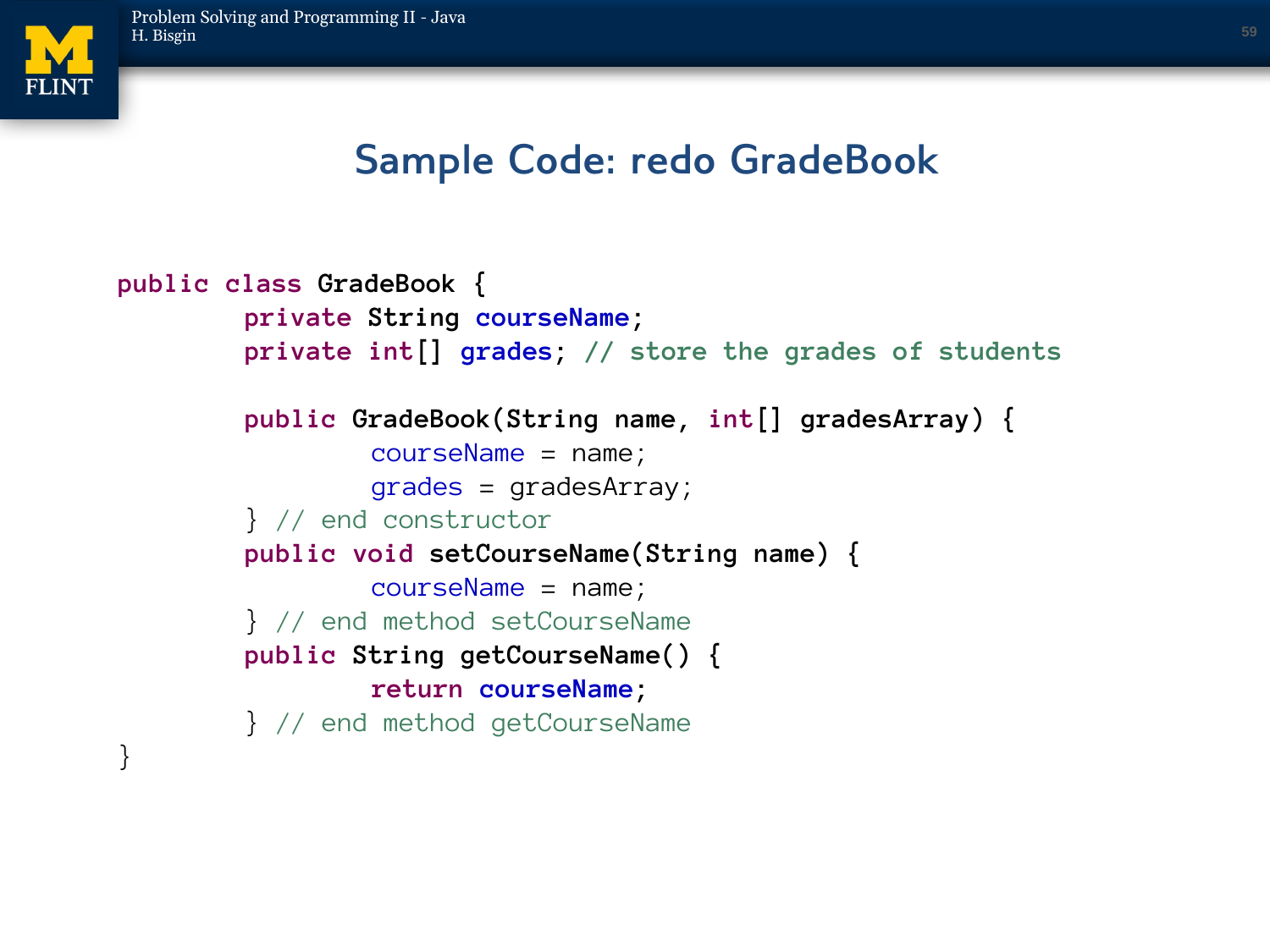

59
# Sample Code: redo GradeBook
public class GradeBook {
	private String courseName;
	private int[] grades; // store the grades of students

	public GradeBook(String name, int[] gradesArray) {
		courseName = name;
		grades = gradesArray;
	} // end constructor
	public void setCourseName(String name) {
		courseName = name;
	} // end method setCourseName
	public String getCourseName() {
		return courseName;
	} // end method getCourseName
}